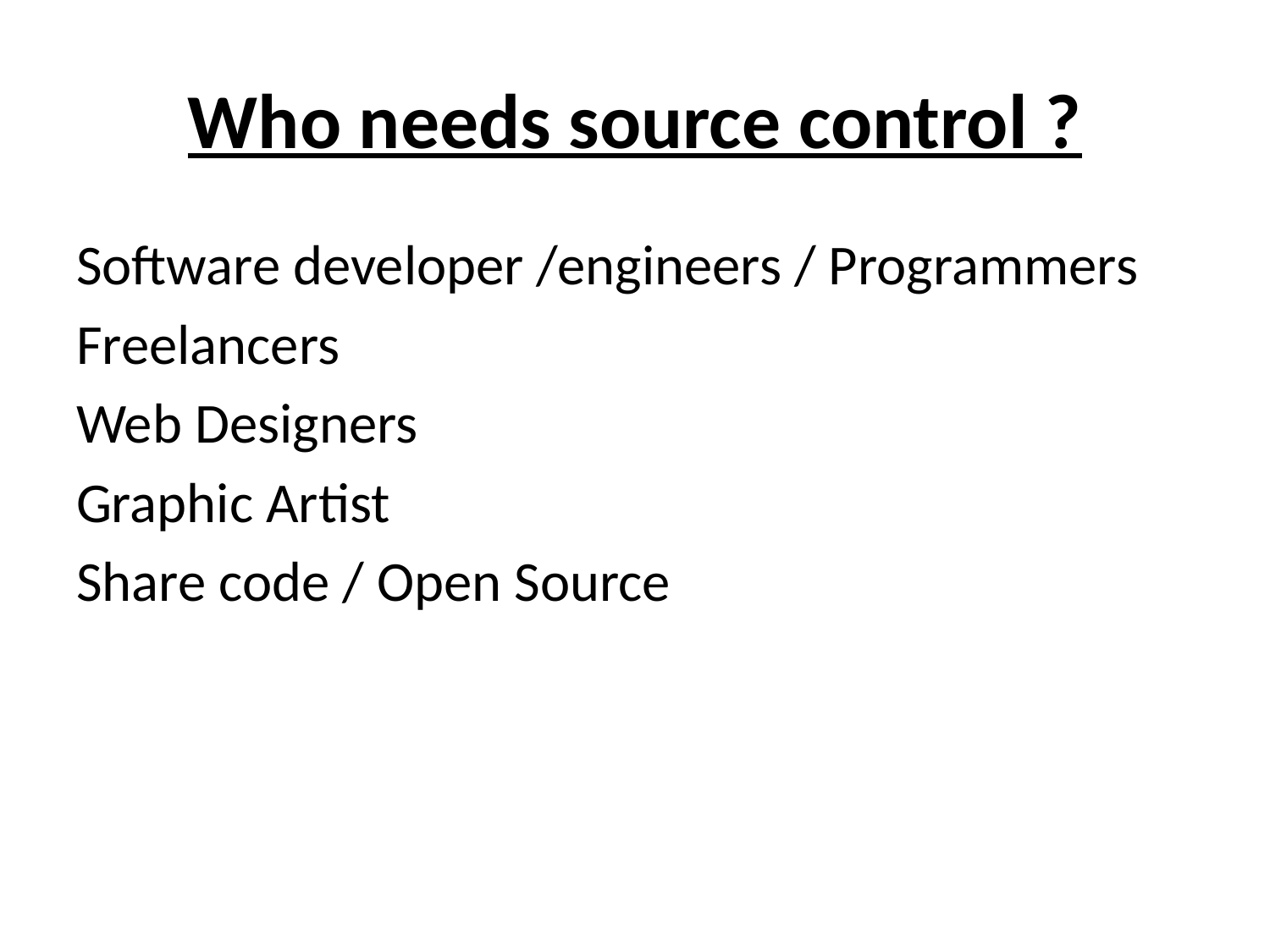

# Who needs source control ?
Software developer /engineers / Programmers
Freelancers
Web Designers
Graphic Artist
Share code / Open Source